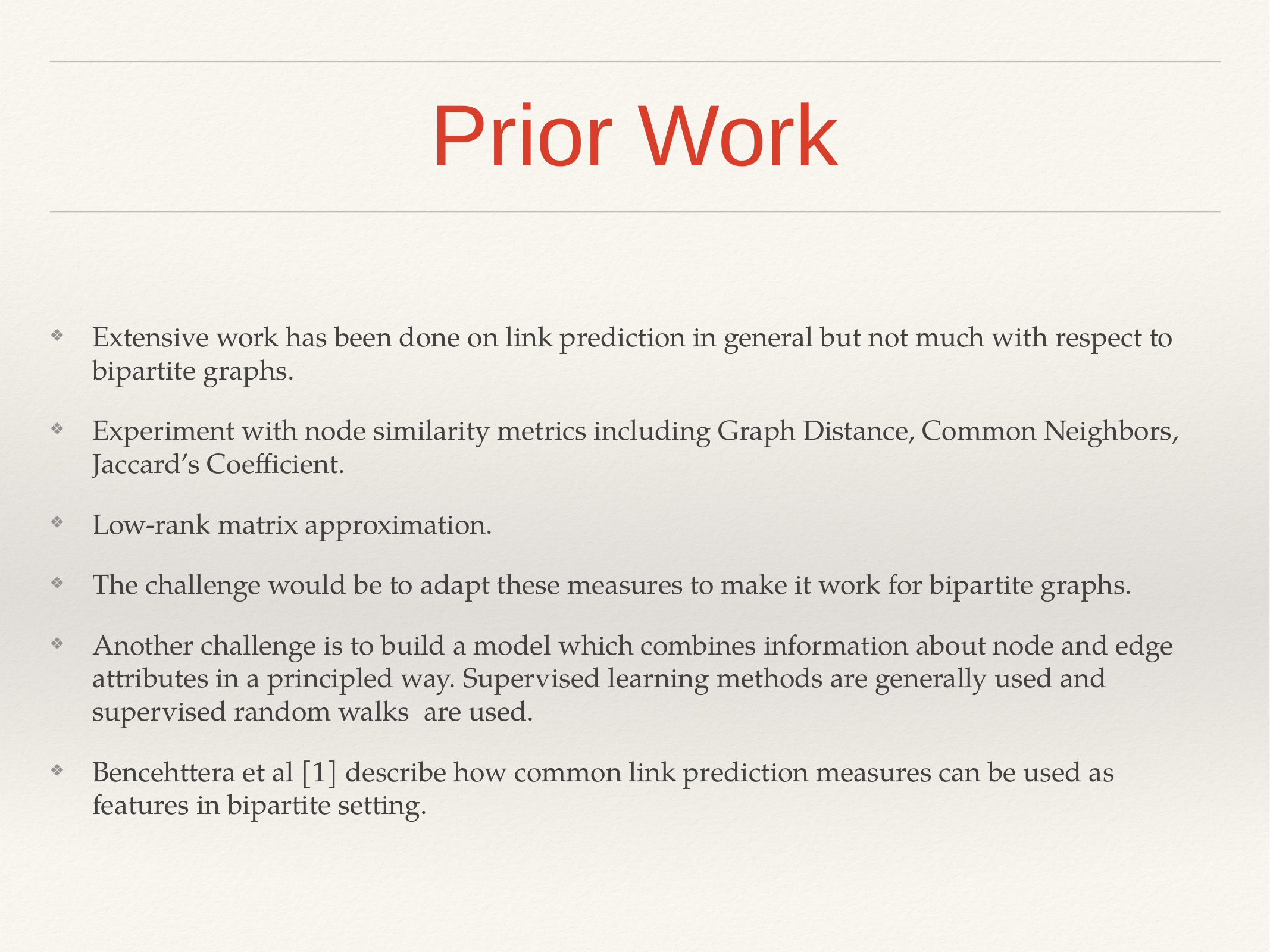

# Prior Work

Extensive work has been done on link prediction in general but not much with respect to bipartite graphs.
Experiment with node similarity metrics including Graph Distance, Common Neighbors, Jaccard’s Coefficient.
Low-rank matrix approximation.
The challenge would be to adapt these measures to make it work for bipartite graphs.
Another challenge is to build a model which combines information about node and edge attributes in a principled way. Supervised learning methods are generally used and supervised random walks  are used.
Bencehttera et al [1] describe how common link prediction measures can be used as features in bipartite setting.